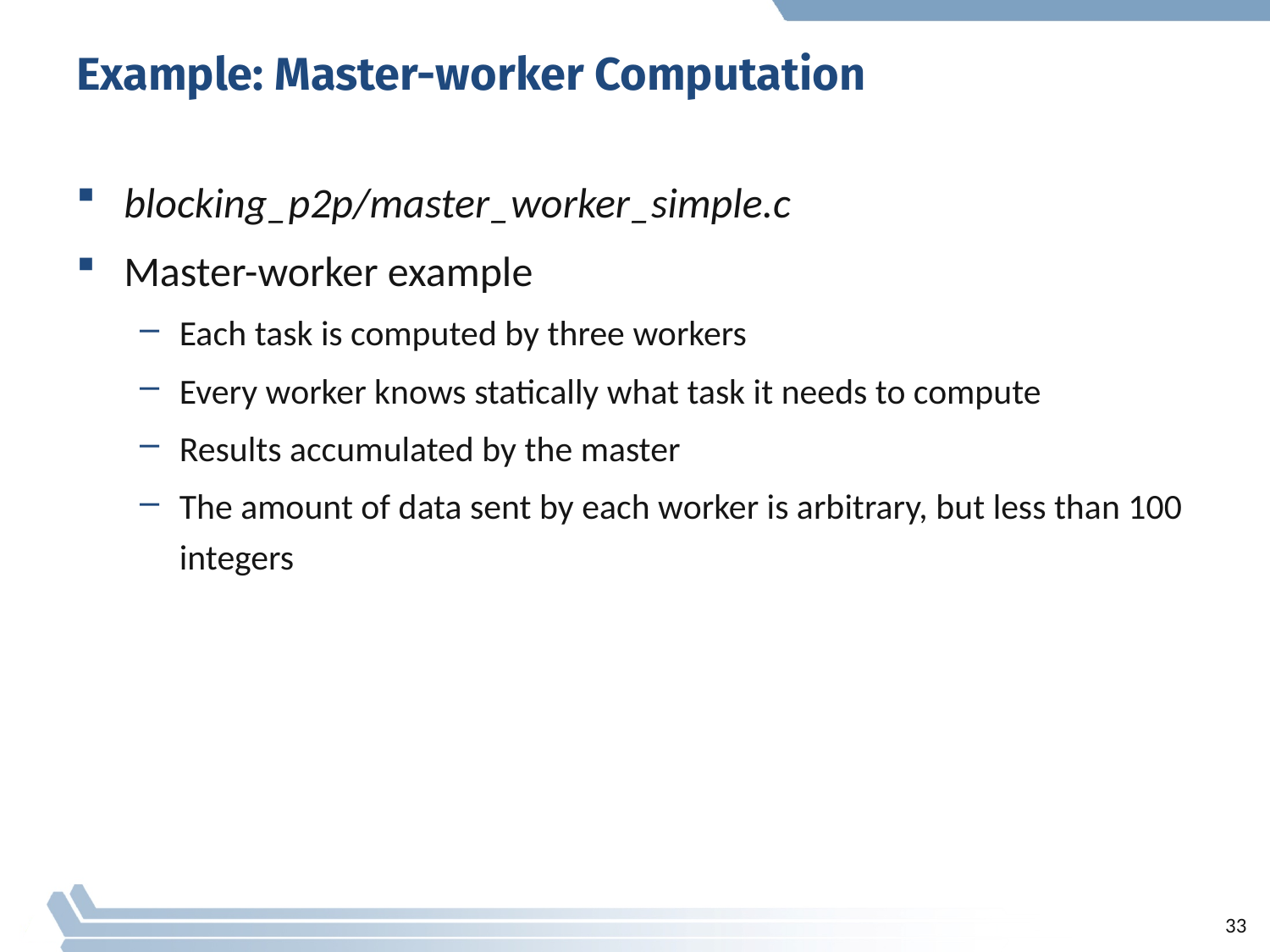

# Example: Master-worker Computation
blocking_p2p/master_worker_simple.c
Master-worker example
Each task is computed by three workers
Every worker knows statically what task it needs to compute
Results accumulated by the master
The amount of data sent by each worker is arbitrary, but less than 100 integers
33